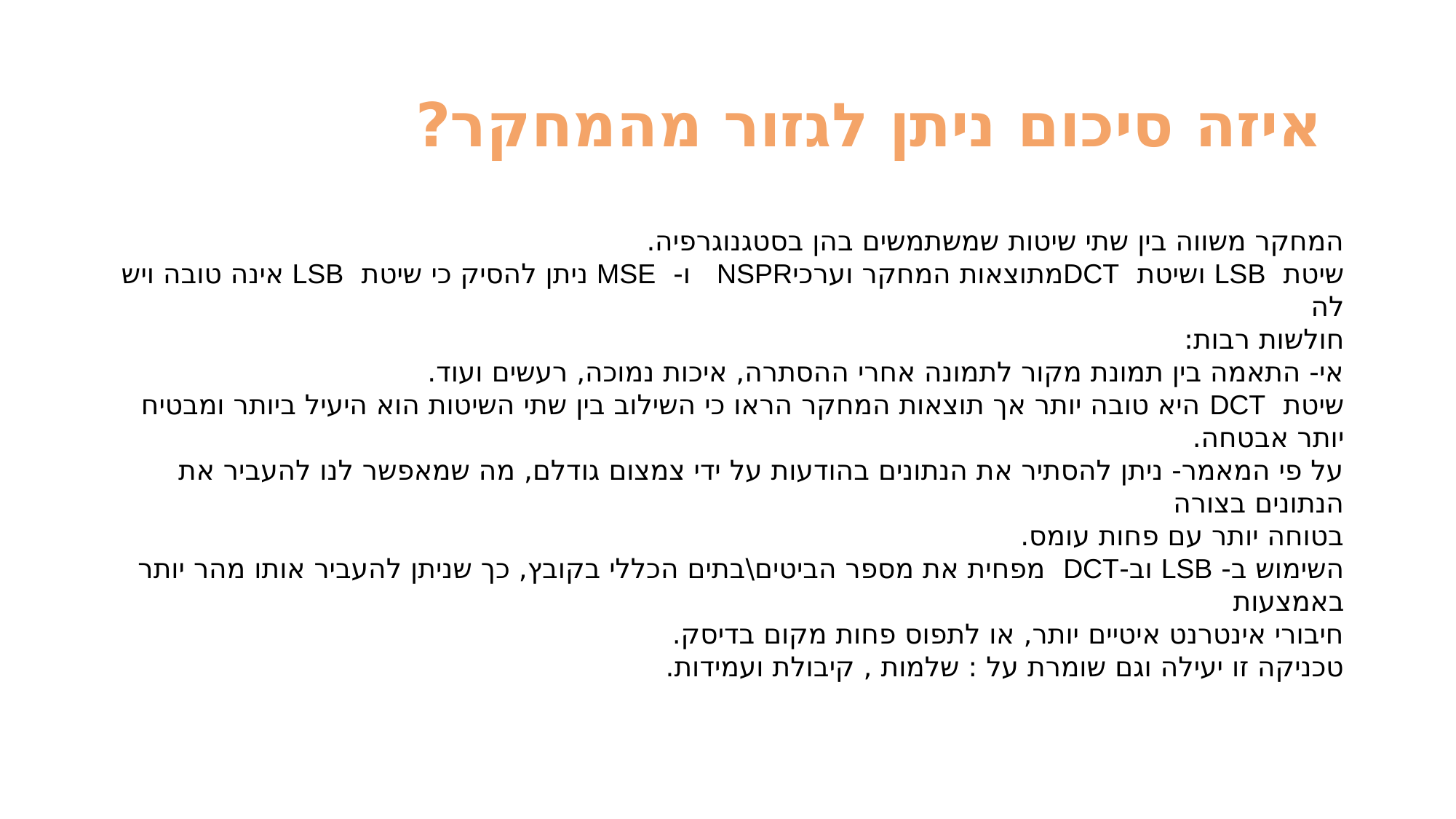

איזה סיכום ניתן לגזור מהמחקר?
המחקר משווה בין שתי שיטות שמשתמשים בהן בסטגנוגרפיה.
שיטת  LSB ושיטת  DCTמתוצאות המחקר וערכיNSPR   ו-  MSE ניתן להסיק כי שיטת  LSB אינה טובה ויש לה
חולשות רבות:
אי- התאמה בין תמונת מקור לתמונה אחרי ההסתרה, איכות נמוכה, רעשים ועוד.
שיטת  DCT היא טובה יותר אך תוצאות המחקר הראו כי השילוב בין שתי השיטות הוא היעיל ביותר ומבטיח יותר אבטחה.
על פי המאמר- ניתן להסתיר את הנתונים בהודעות על ידי צמצום גודלם, מה שמאפשר לנו להעביר את הנתונים בצורה
בטוחה יותר עם פחות עומס.
השימוש ב- LSB וב-DCT  מפחית את מספר הביטים\בתים הכללי בקובץ, כך שניתן להעביר אותו מהר יותר באמצעות
חיבורי אינטרנט איטיים יותר, או לתפוס פחות מקום בדיסק.
טכניקה זו יעילה וגם שומרת על : שלמות , קיבולת ועמידות.